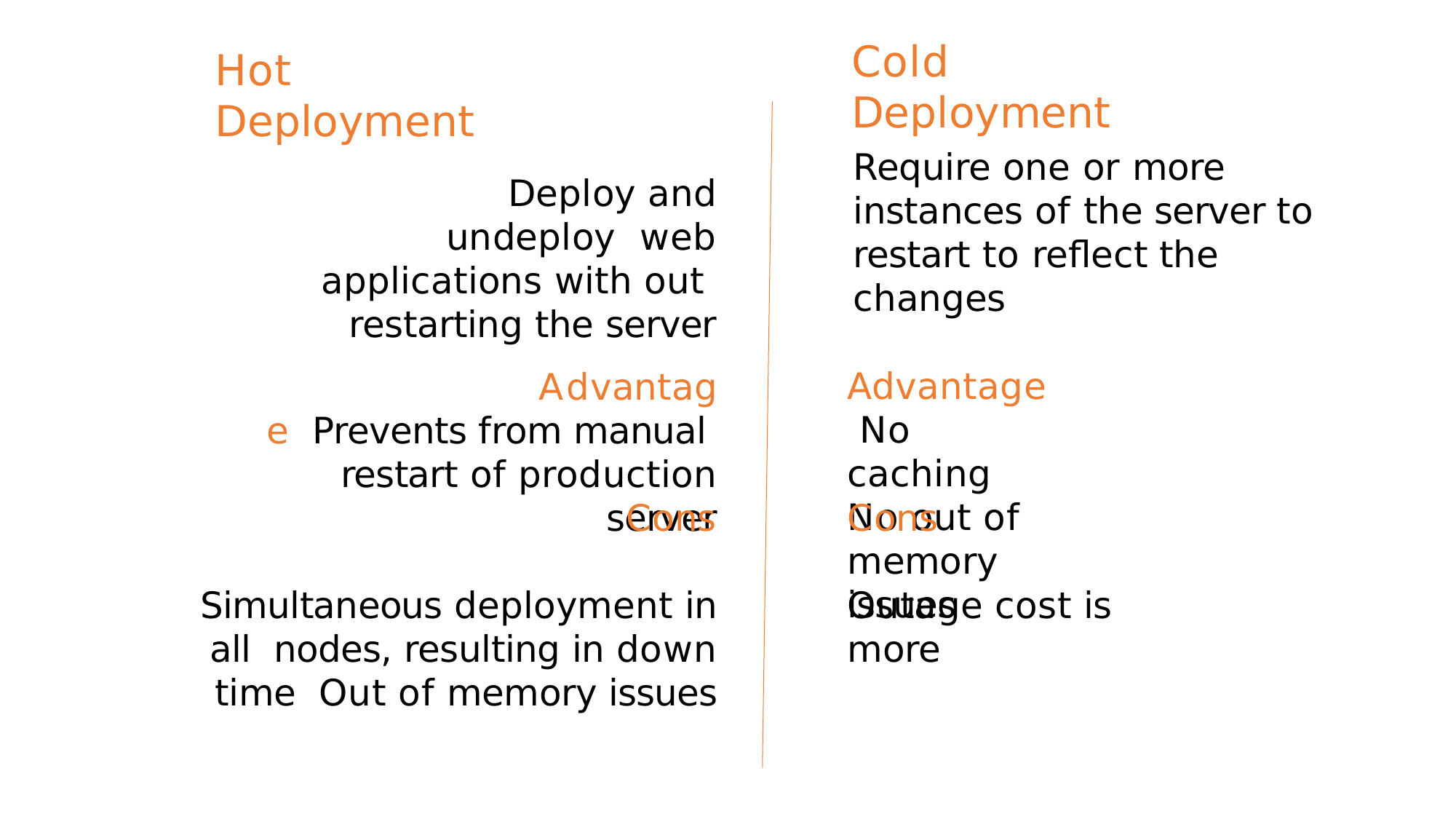

# Cold Deployment
Hot Deployment

Require one or more  instances of the server to  restart to reflect the changes

Advantage  No caching
No out of memory issues
Deploy and undeploy  web applications with out  restarting the server
Advantage  Prevents from manual  restart of production server
Cons
Cons
Outage cost is more
Simultaneous deployment in all  nodes, resulting in down time  Out of memory issues
6